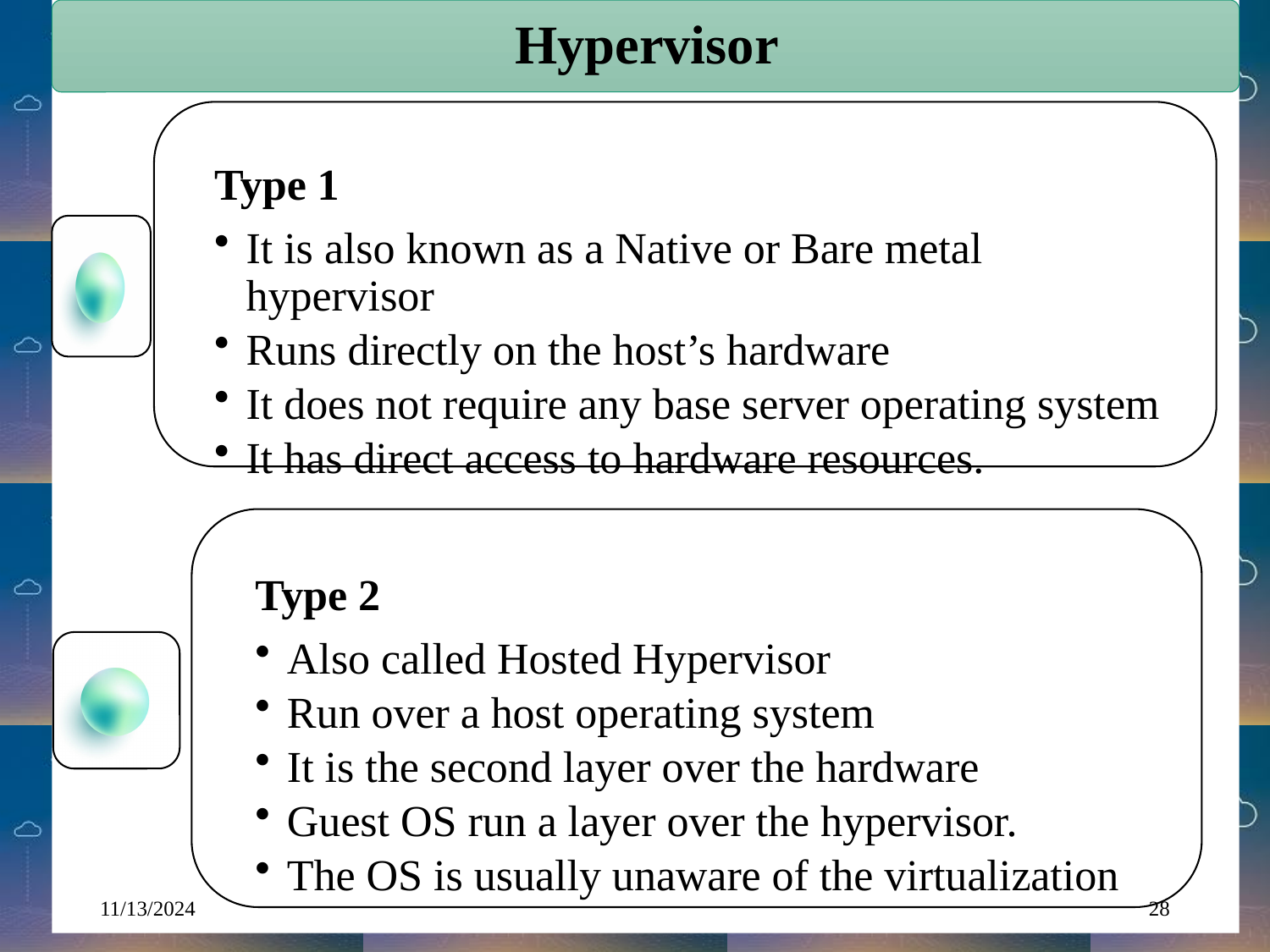

Hypervisor
Type 1
It is also known as a Native or Bare metal hypervisor
Runs directly on the host’s hardware
It does not require any base server operating system
It has direct access to hardware resources.
Type 2
Also called Hosted Hypervisor
Run over a host operating system
It is the second layer over the hardware
Guest OS run a layer over the hypervisor.
The OS is usually unaware of the virtualization
11/13/2024
28